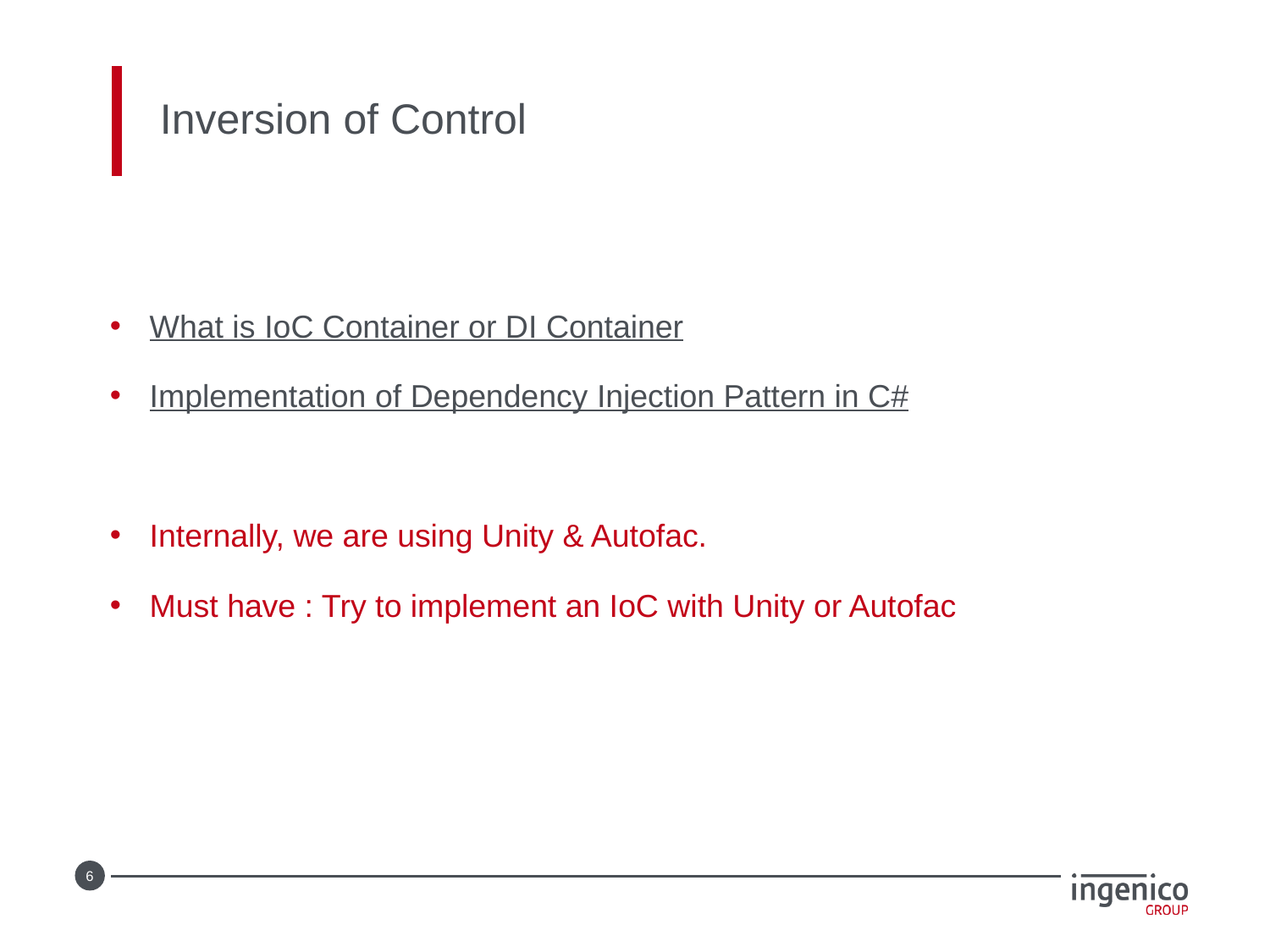

# Inversion of Control
What is IoC Container or DI Container
Implementation of Dependency Injection Pattern in C#

Internally, we are using Unity & Autofac.
Must have : Try to implement an IoC with Unity or Autofac